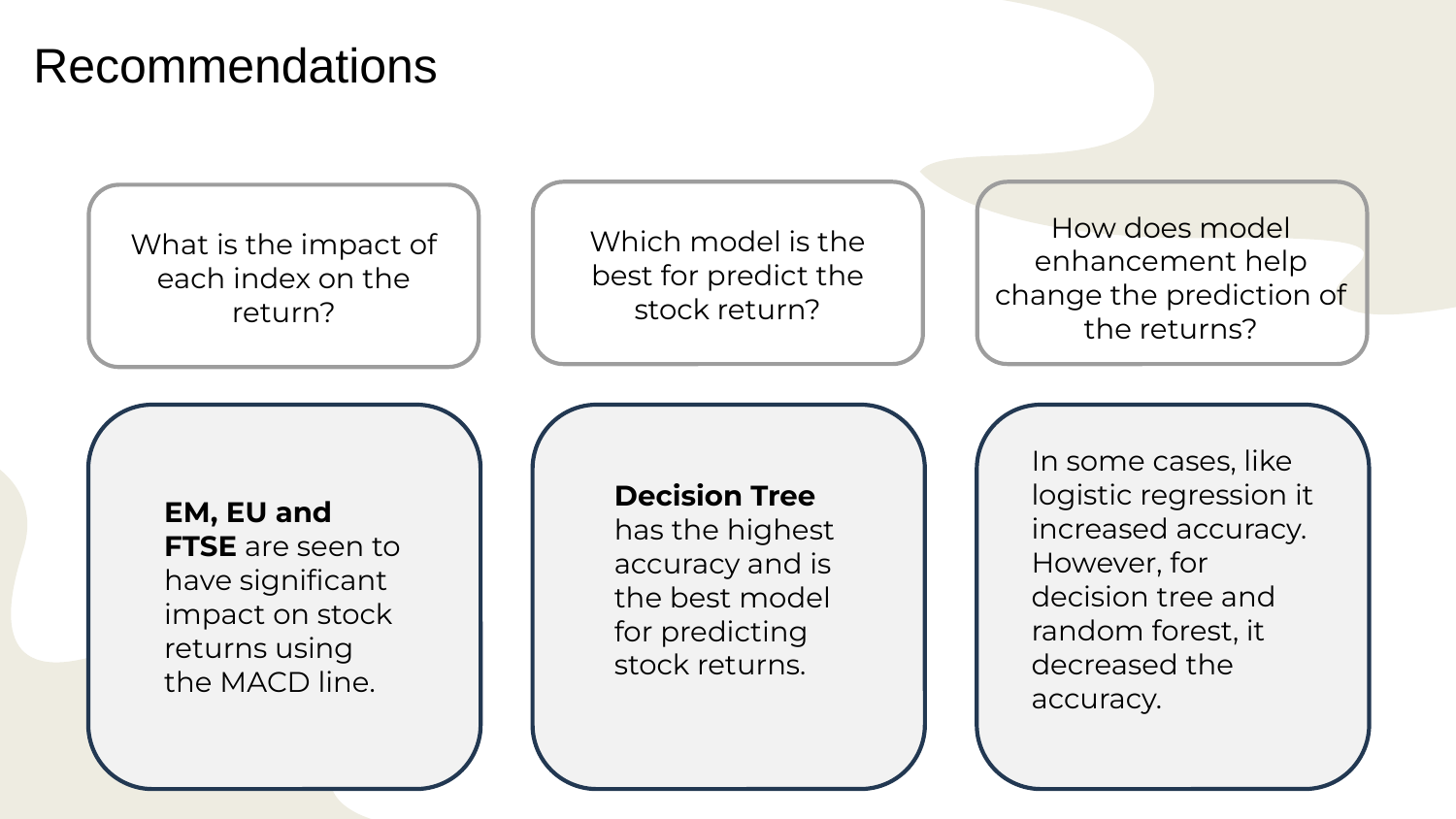

# Recommendations

How does model enhancement help change the prediction of the returns?
Which model is the best for predict the stock return?
What is the impact of each index on the return?

In some cases, like logistic regression it increased accuracy. However, for decision tree and random forest, it decreased the accuracy.
Decision Tree has the highest accuracy and is the best model for predicting stock returns.
EM, EU and FTSE are seen to have significant impact on stock returns using the MACD line.